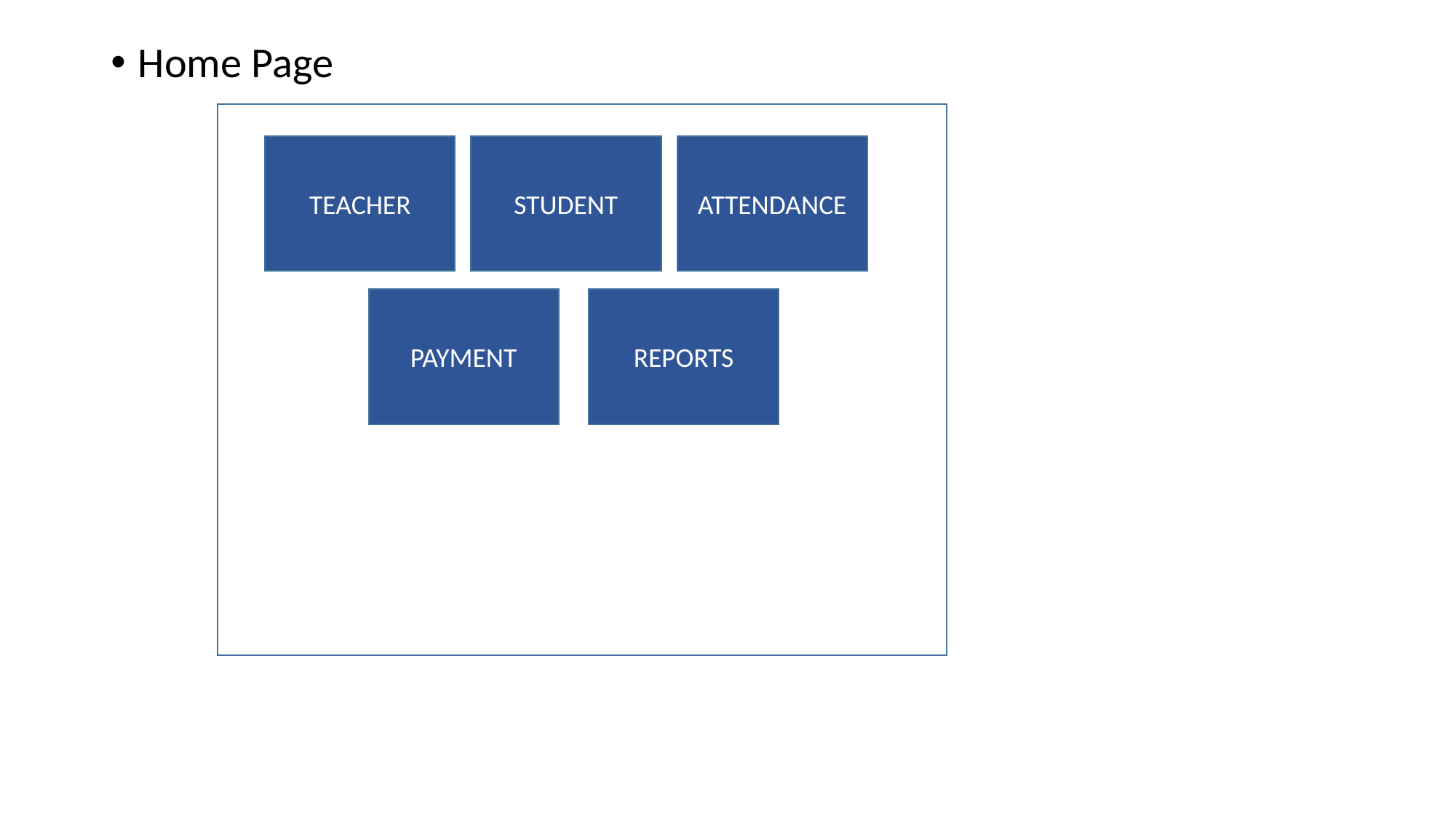

Home Page

TEACHER
STUDENT
ATTENDANCE
PAYMENT
REPORTS